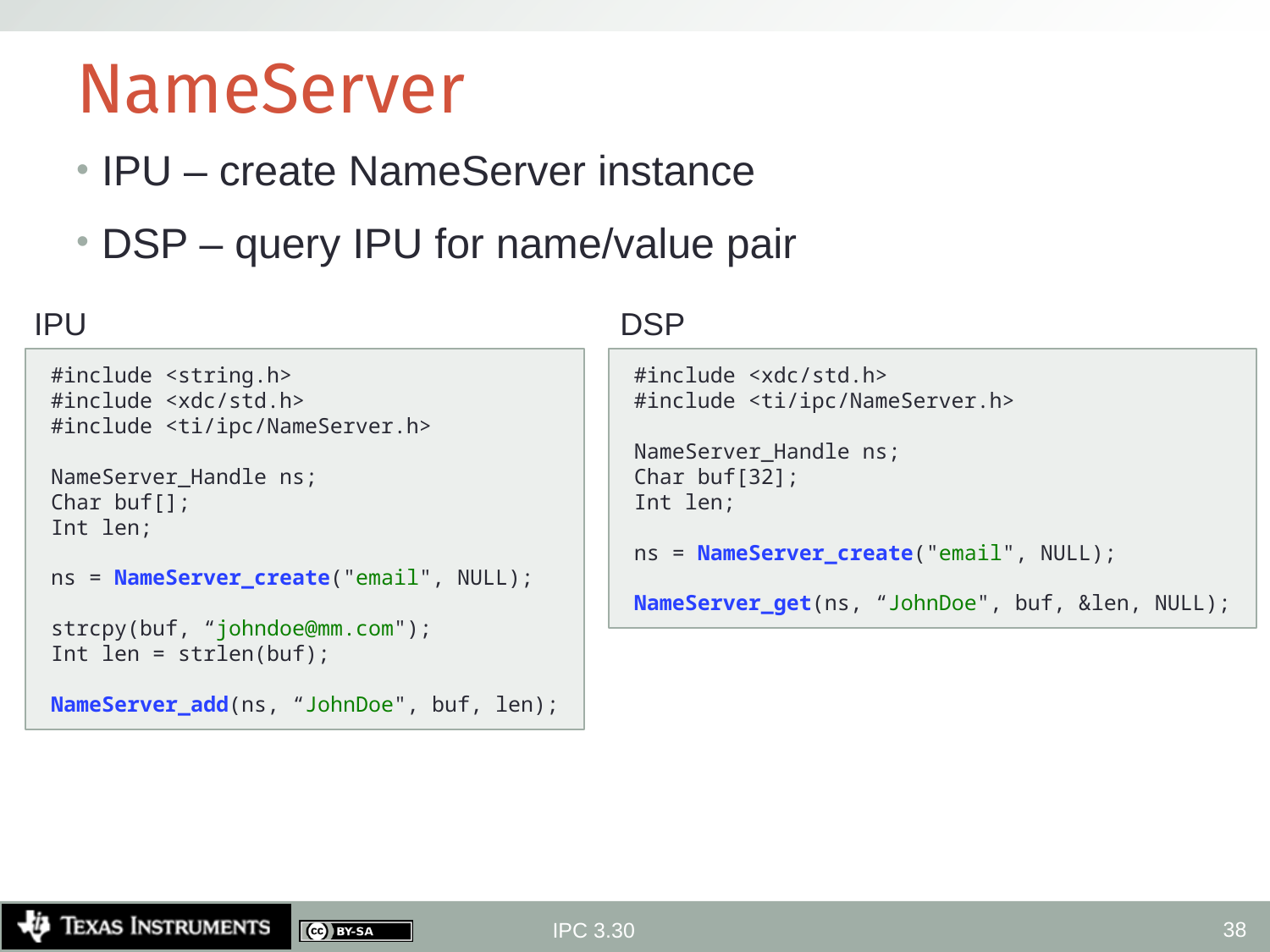

# NameServer
IPU – create NameServer instance
DSP – query IPU for name/value pair

IPU
DSP
#include <string.h>
#include <xdc/std.h>
#include <ti/ipc/NameServer.h>

NameServer_Handle ns;
Char buf[];
Int len;

ns = NameServer_create("email", NULL);

strcpy(buf, “johndoe@mm.com");
Int len = strlen(buf);

NameServer_add(ns, “JohnDoe", buf, len);
#include <xdc/std.h>
#include <ti/ipc/NameServer.h>

NameServer_Handle ns;
Char buf[32];
Int len;

ns = NameServer_create("email", NULL);

NameServer_get(ns, “JohnDoe", buf, &len, NULL);
38
IPC 3.30